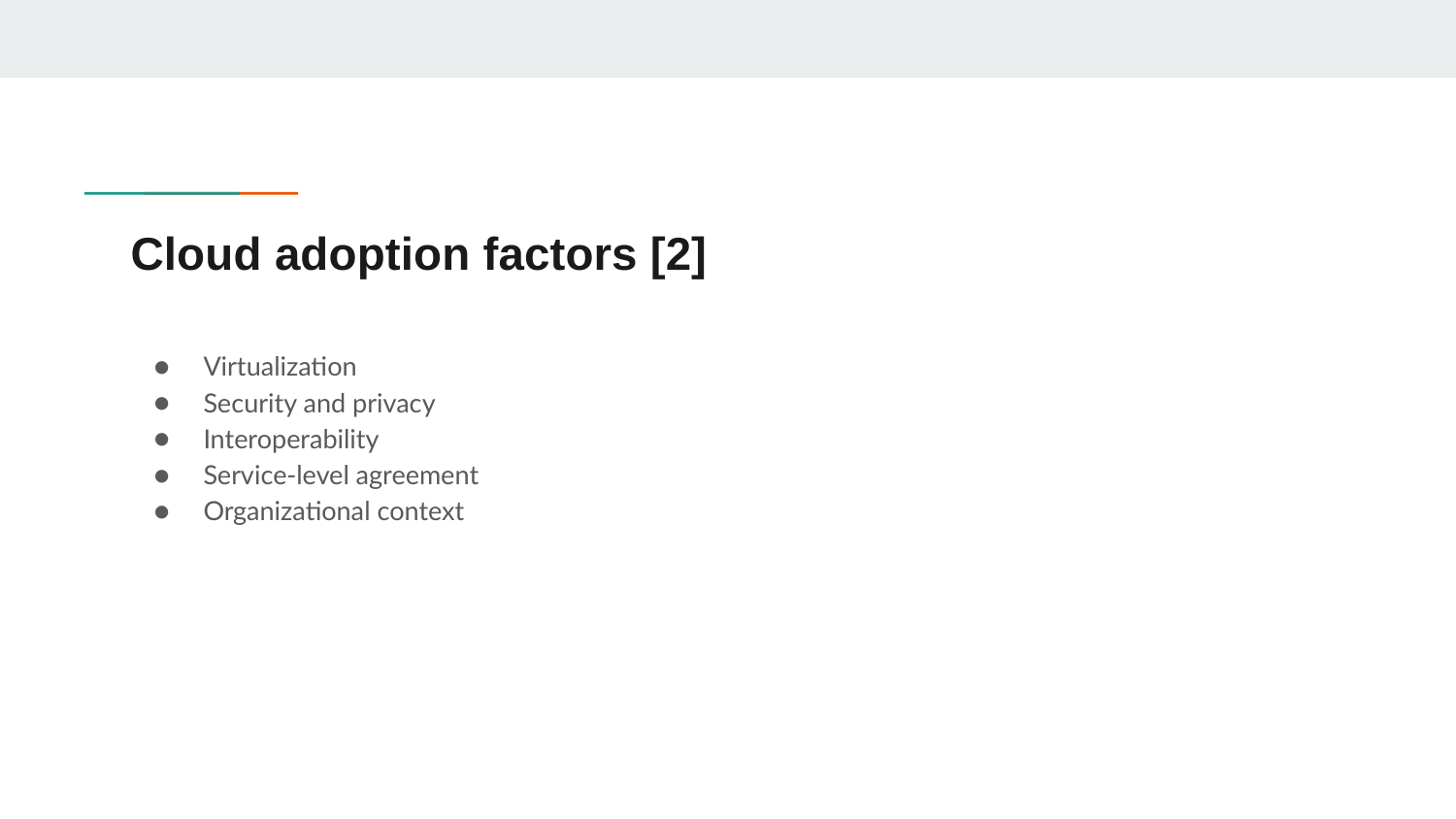

# Cloud adoption factors [2]
Virtualization
Security and privacy
Interoperability
Service-level agreement
Organizational context